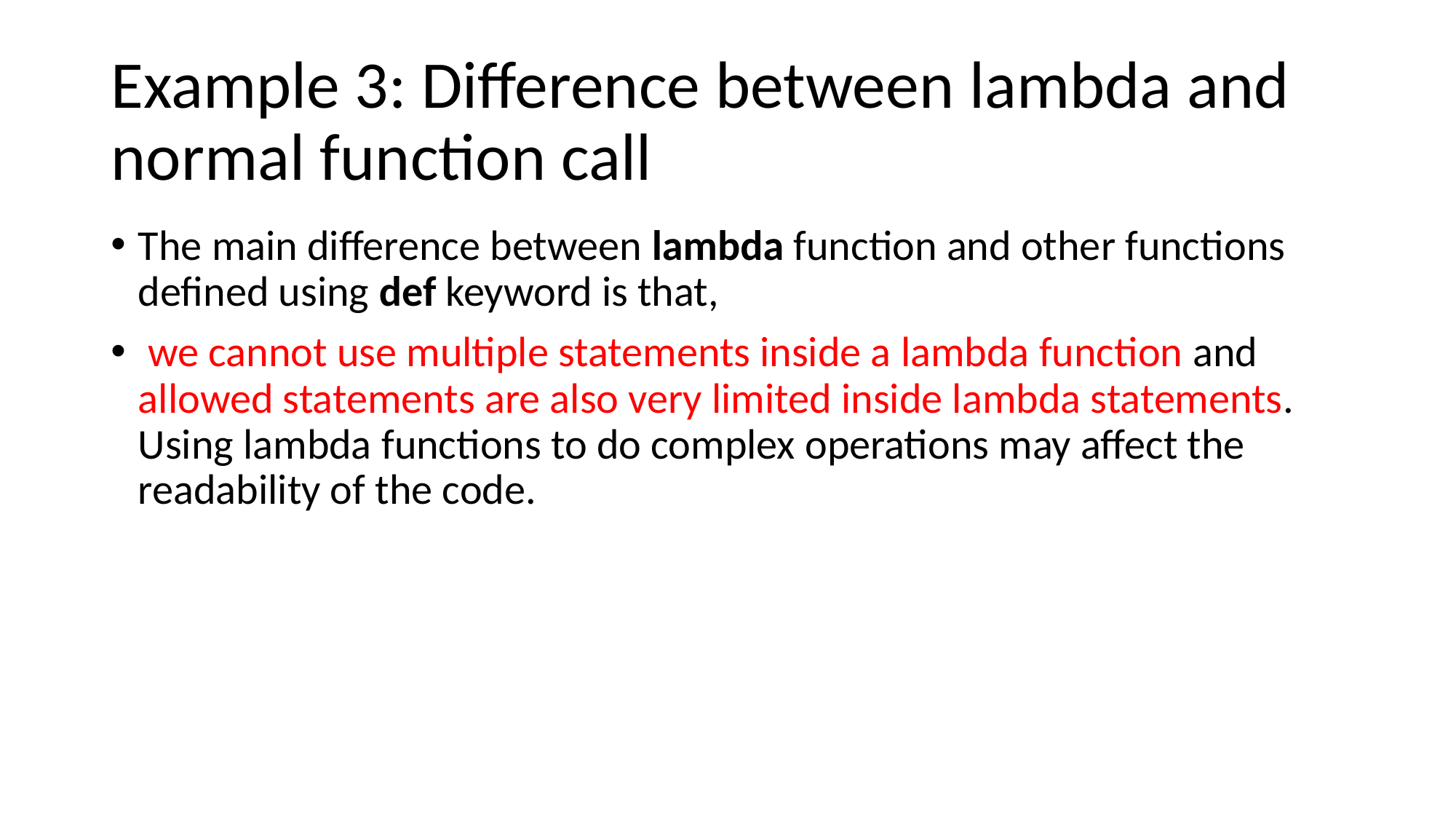

# Example 3: Difference between lambda and normal function call
The main difference between lambda function and other functions defined using def keyword is that,
 we cannot use multiple statements inside a lambda function and allowed statements are also very limited inside lambda statements. Using lambda functions to do complex operations may affect the readability of the code.